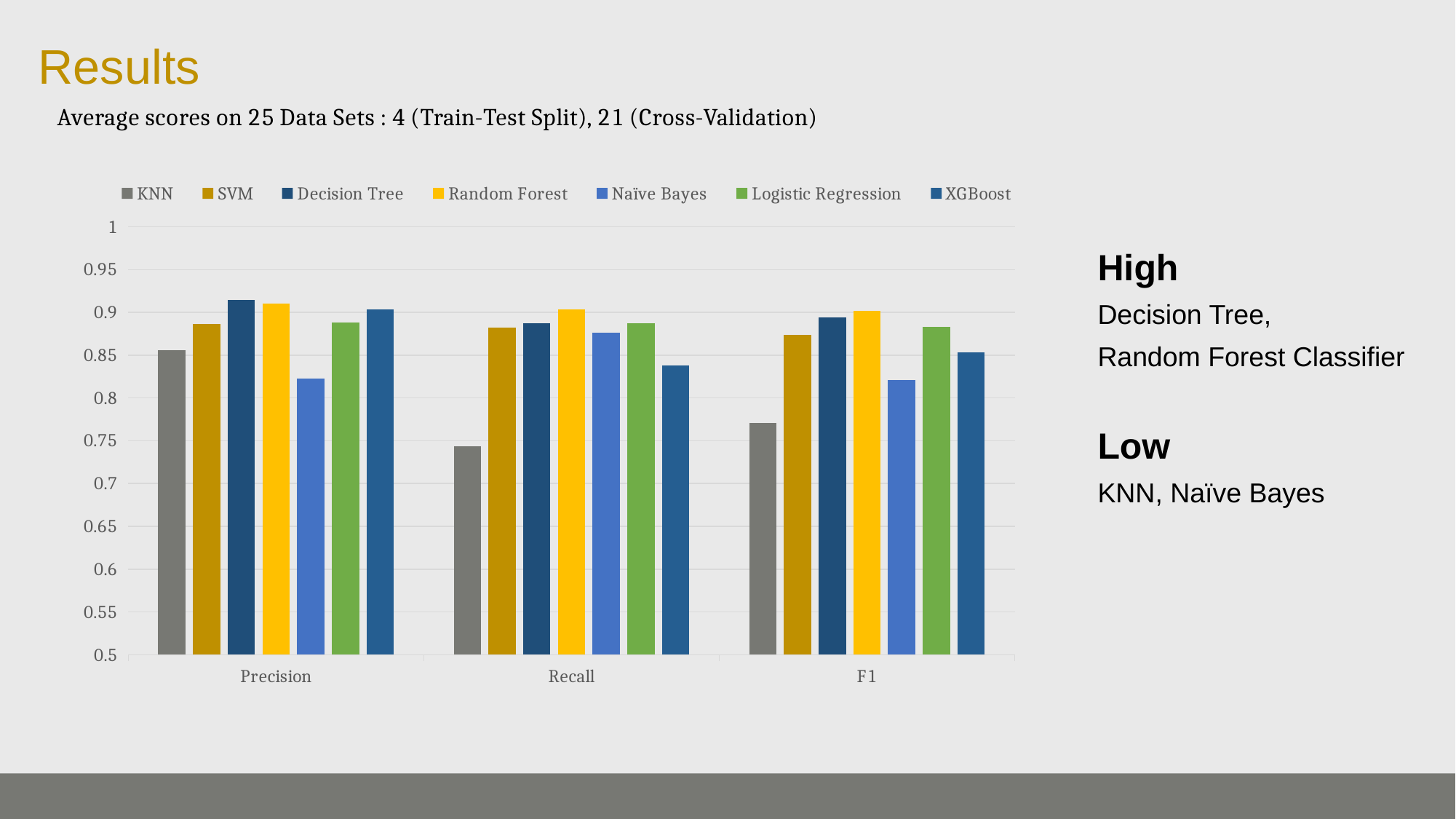

# Results
Average scores on 25 Data Sets : 4 (Train-Test Split), 21 (Cross-Validation)

### Chart

| Category | KNN | SVM | Decision Tree | Random Forest | Naïve Bayes | Logistic Regression | XGBoost |
|---|---|---|---|---|---|---|---|
| Precision | 0.85544 | 0.88644 | 0.9141999999999999 | 0.91032 | 0.8226799999999999 | 0.8884799999999999 | 0.9032399999999997 |
| Recall | 0.74352 | 0.8820800000000001 | 0.88716 | 0.9036 | 0.8764 | 0.8869600000000001 | 0.83792 |
| F1 | 0.77096 | 0.8739199999999999 | 0.8936799999999999 | 0.90212 | 0.8206399999999999 | 0.8828799999999998 | 0.85288 |
High
Decision Tree,
Random Forest Classifier

Low
KNN, Naïve Bayes